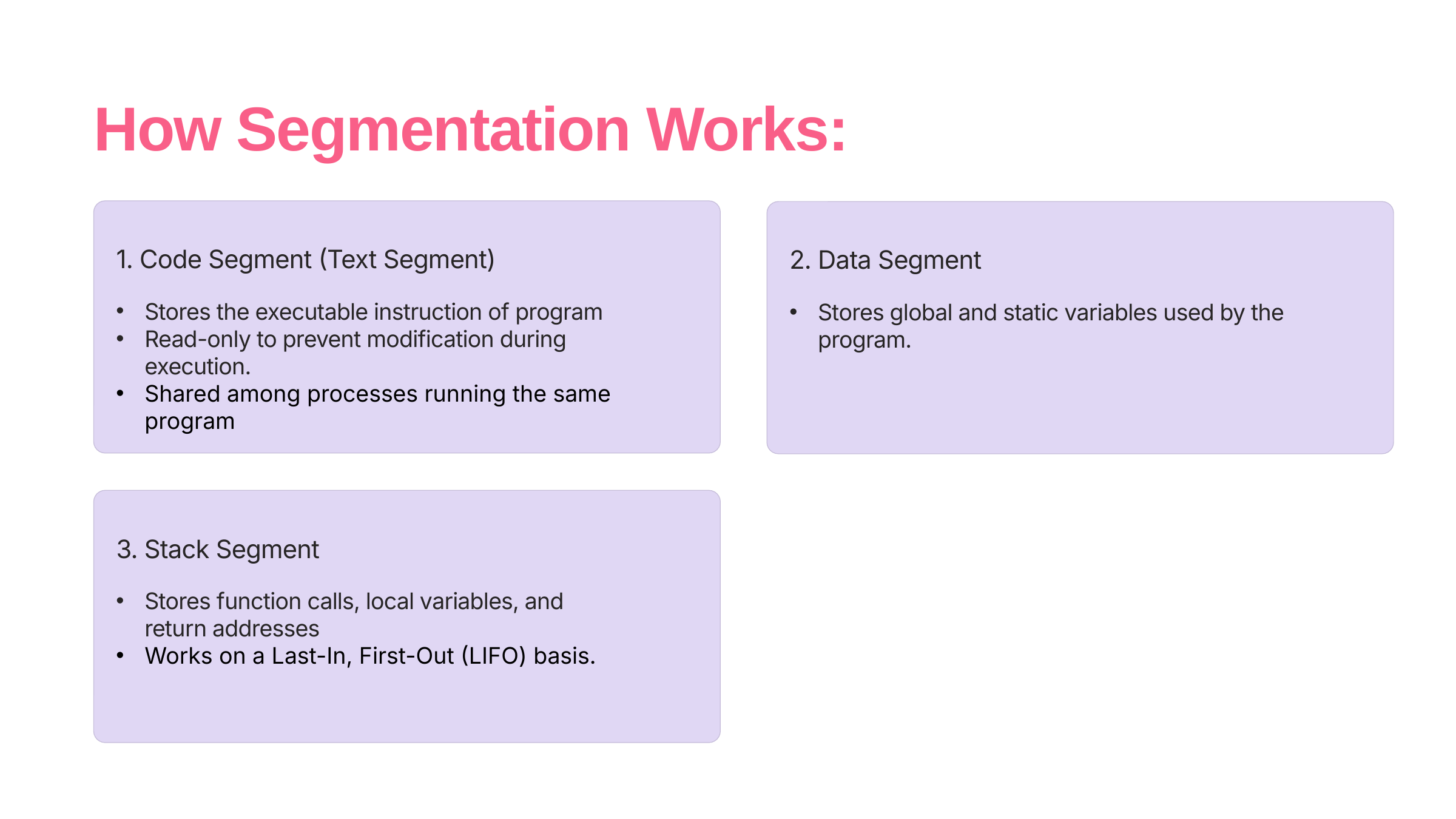

How Segmentation Works:

1. Code Segment (Text Segment)
2. Data Segment
Stores the executable instruction of program
Read-only to prevent modification during execution.
Shared among processes running the same program

Stores global and static variables used by the program.

3. Stack Segment
Stores function calls, local variables, and return addresses
Works on a Last-In, First-Out (LIFO) basis.